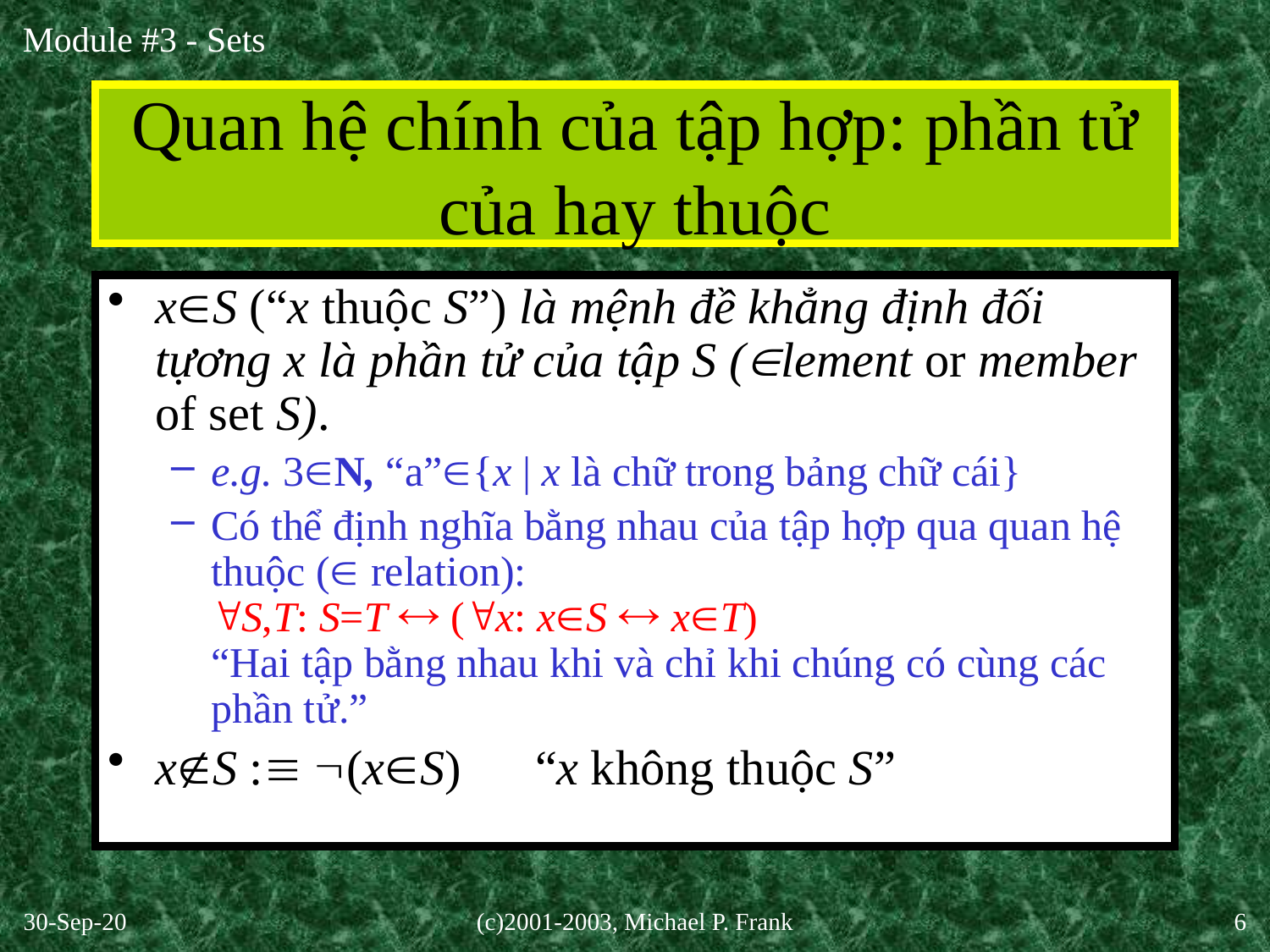

# Quan hệ chính của tập hợp: phần tử của hay thuộc
x∈S (“x thuộc S”) là mệnh đề khẳng định đối tựơng x là phần tử của tập S (∈lement or member of set S).
e.g. 3∈N, “a”∈{x | x là chữ trong bảng chữ cái}
Có thể định nghĩa bằng nhau của tập hợp qua quan hệ thuộc (∈ relation):
∀S,T: S=T ↔ (∀x: x∈S ↔ x∈T)
“Hai tập bằng nhau khi và chỉ khi chúng có cùng các phần tử.”
x∉S :≡ ¬(x∈S)      “x không thuộc S”
30-Sep-20
(c)2001-2003, Michael P. Frank
6